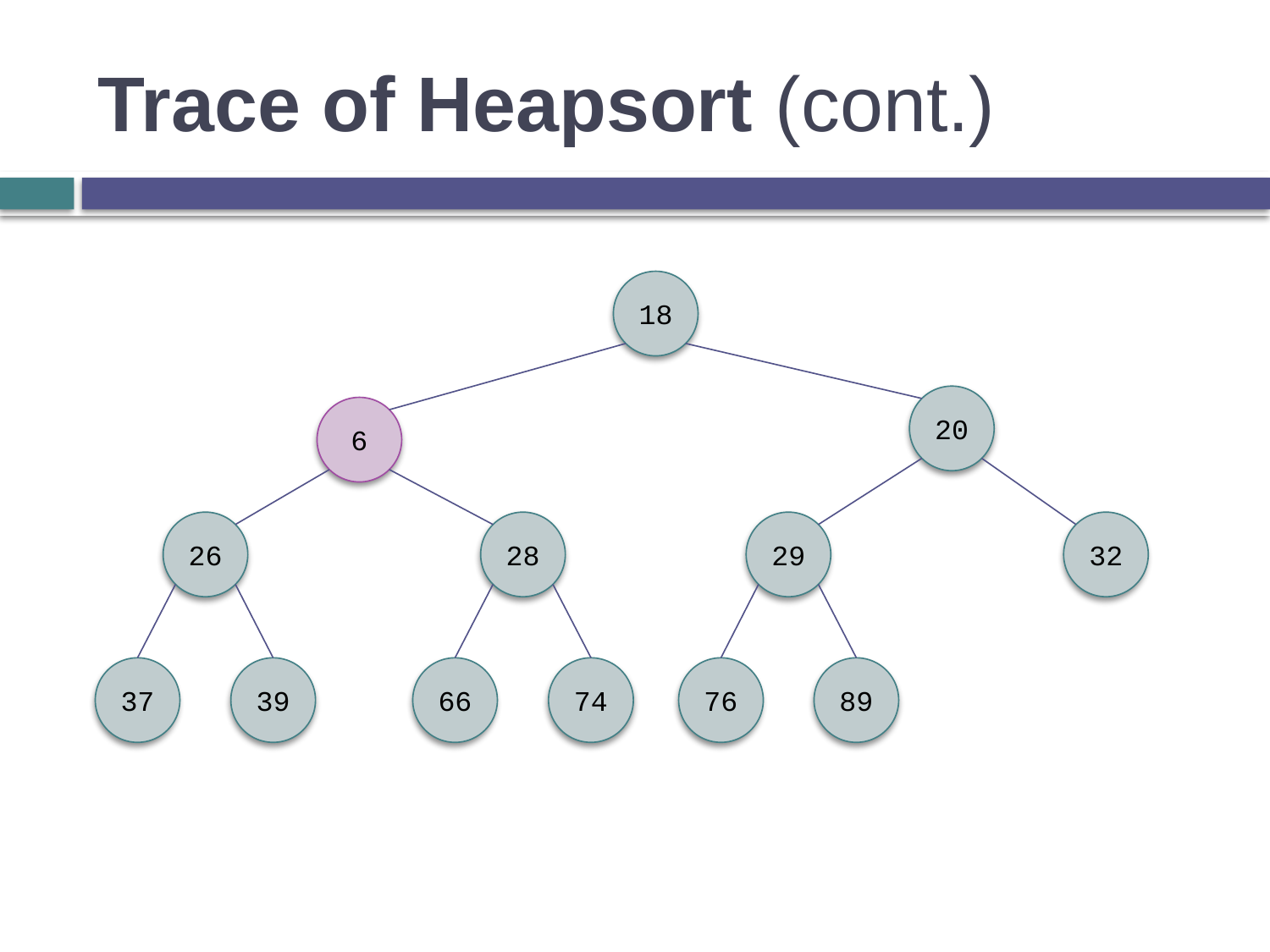

# Trace of Heapsort (cont.)
18
20
6
26
28
29
32
37
39
66
74
76
89